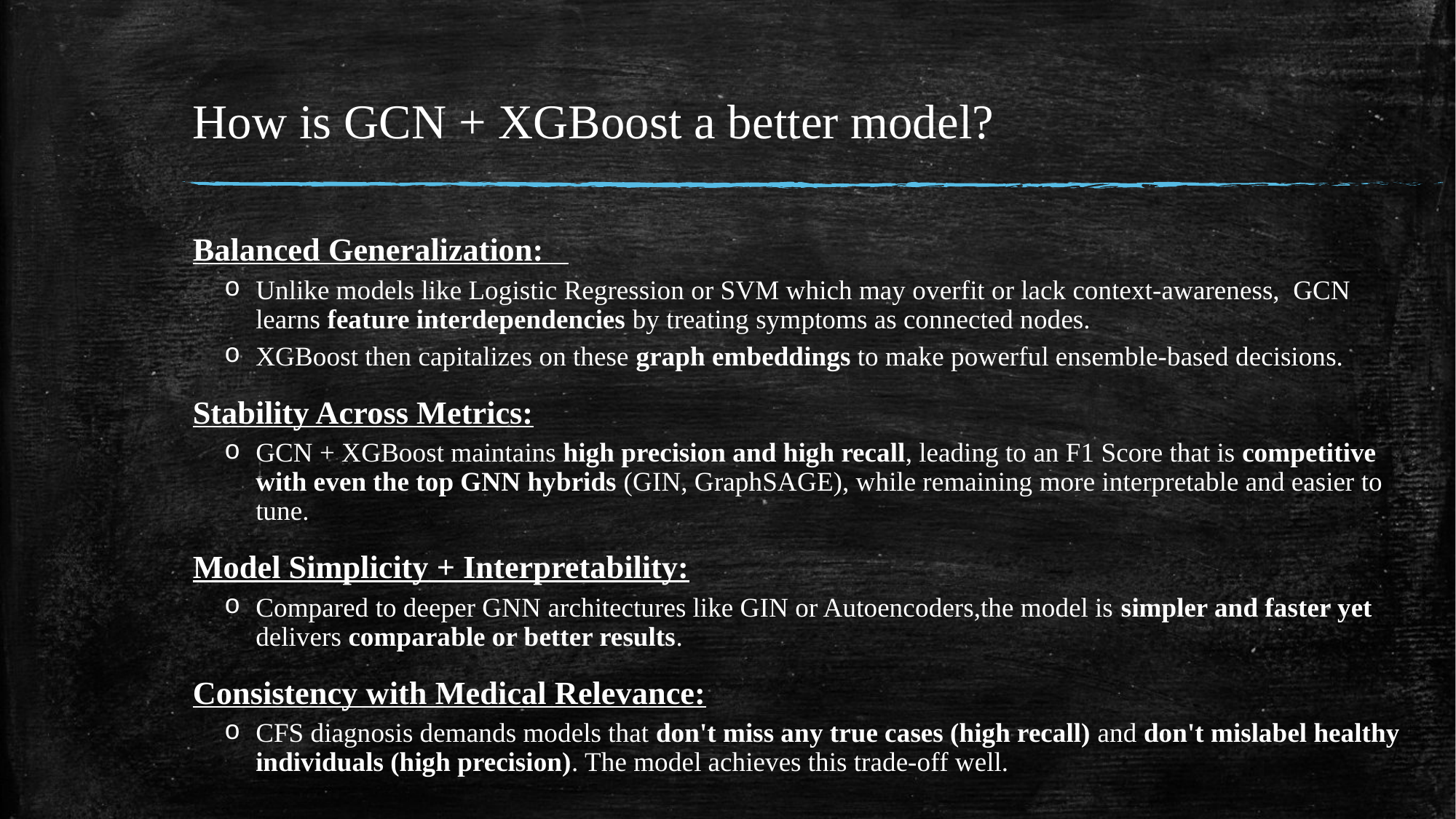

# How is GCN + XGBoost a better model?
Balanced Generalization:
Unlike models like Logistic Regression or SVM which may overfit or lack context-awareness,  GCN learns feature interdependencies by treating symptoms as connected nodes.
XGBoost then capitalizes on these graph embeddings to make powerful ensemble-based decisions.
Stability Across Metrics:
GCN + XGBoost maintains high precision and high recall, leading to an F1 Score that is competitive with even the top GNN hybrids (GIN, GraphSAGE), while remaining more interpretable and easier to tune.
Model Simplicity + Interpretability:
Compared to deeper GNN architectures like GIN or Autoencoders,the model is simpler and faster yet delivers comparable or better results.
Consistency with Medical Relevance:
CFS diagnosis demands models that don't miss any true cases (high recall) and don't mislabel healthy individuals (high precision). The model achieves this trade-off well.